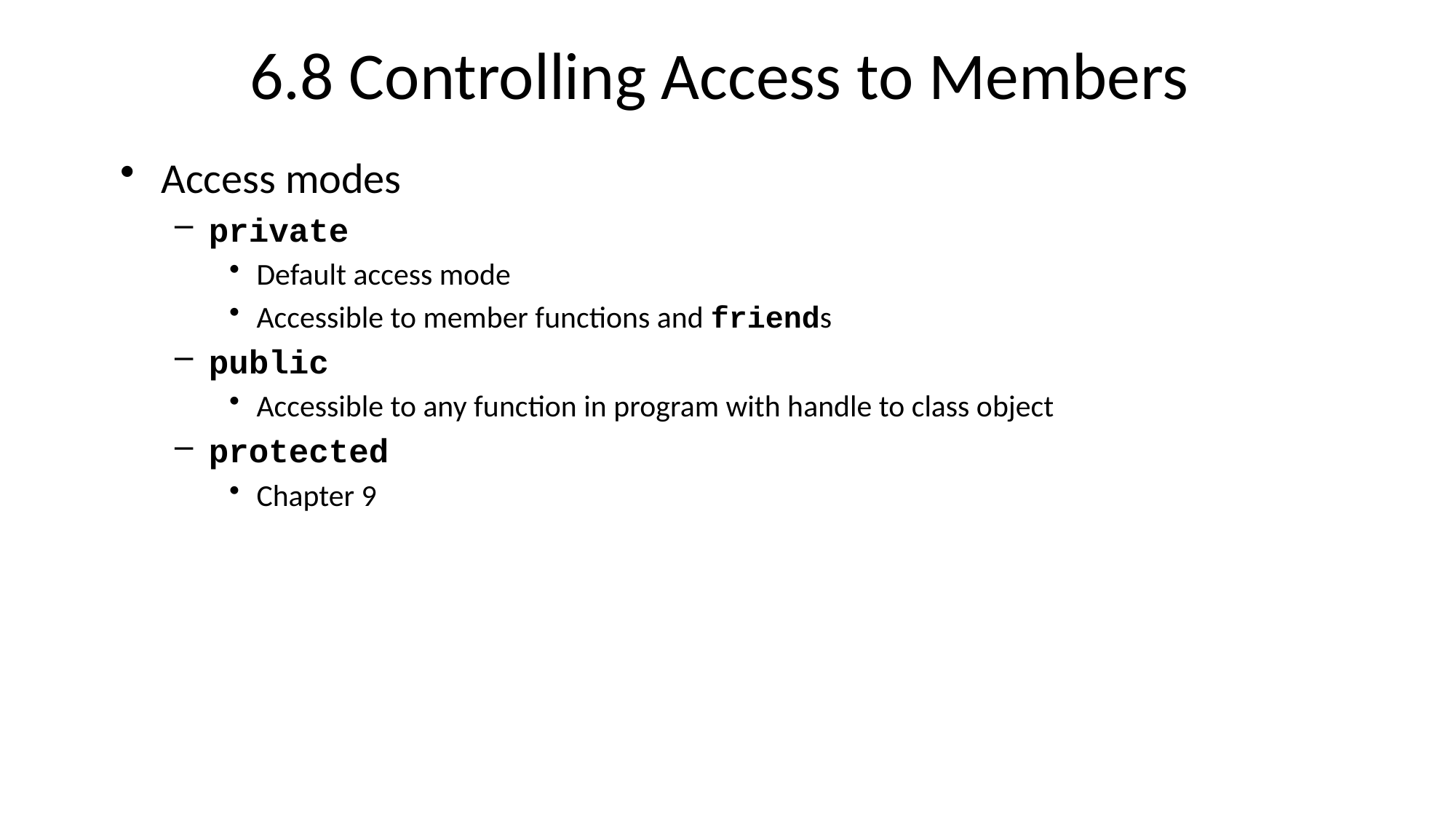

# 6.8 Controlling Access to Members
Access modes
private
Default access mode
Accessible to member functions and friends
public
Accessible to any function in program with handle to class object
protected
Chapter 9